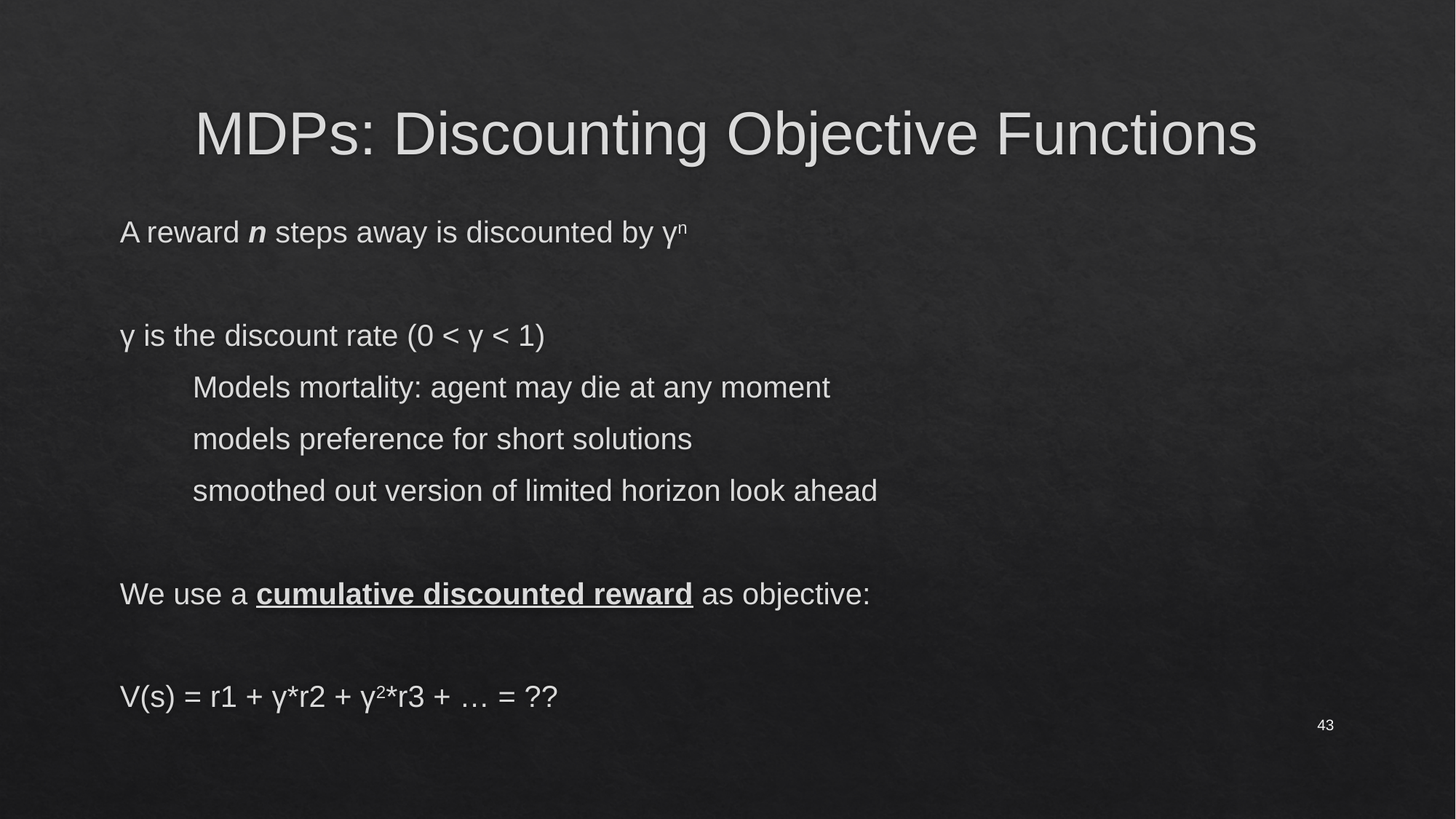

# MDPs: Discounting Objective Functions
A reward n steps away is discounted by γn

γ is the discount rate (0 < γ < 1)
	Models mortality: agent may die at any moment
	models preference for short solutions
	smoothed out version of limited horizon look ahead

We use a cumulative discounted reward as objective:

V(s) = r1 + γ*r2 + γ2*r3 + … = ??
43